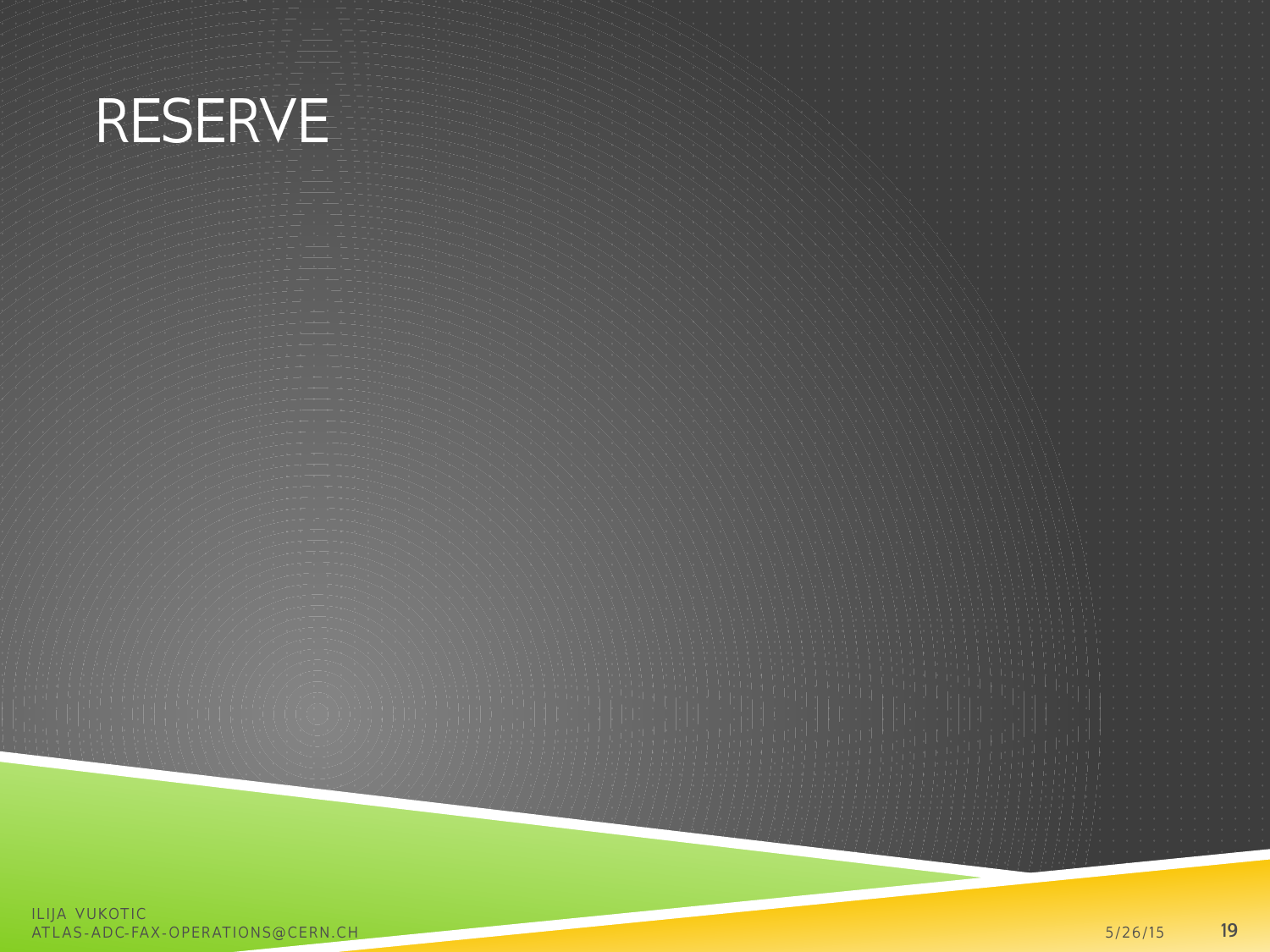

# Reserve
Ilija Vukotic
atlas-adc-fax-operations@cern.ch
5/26/15
19